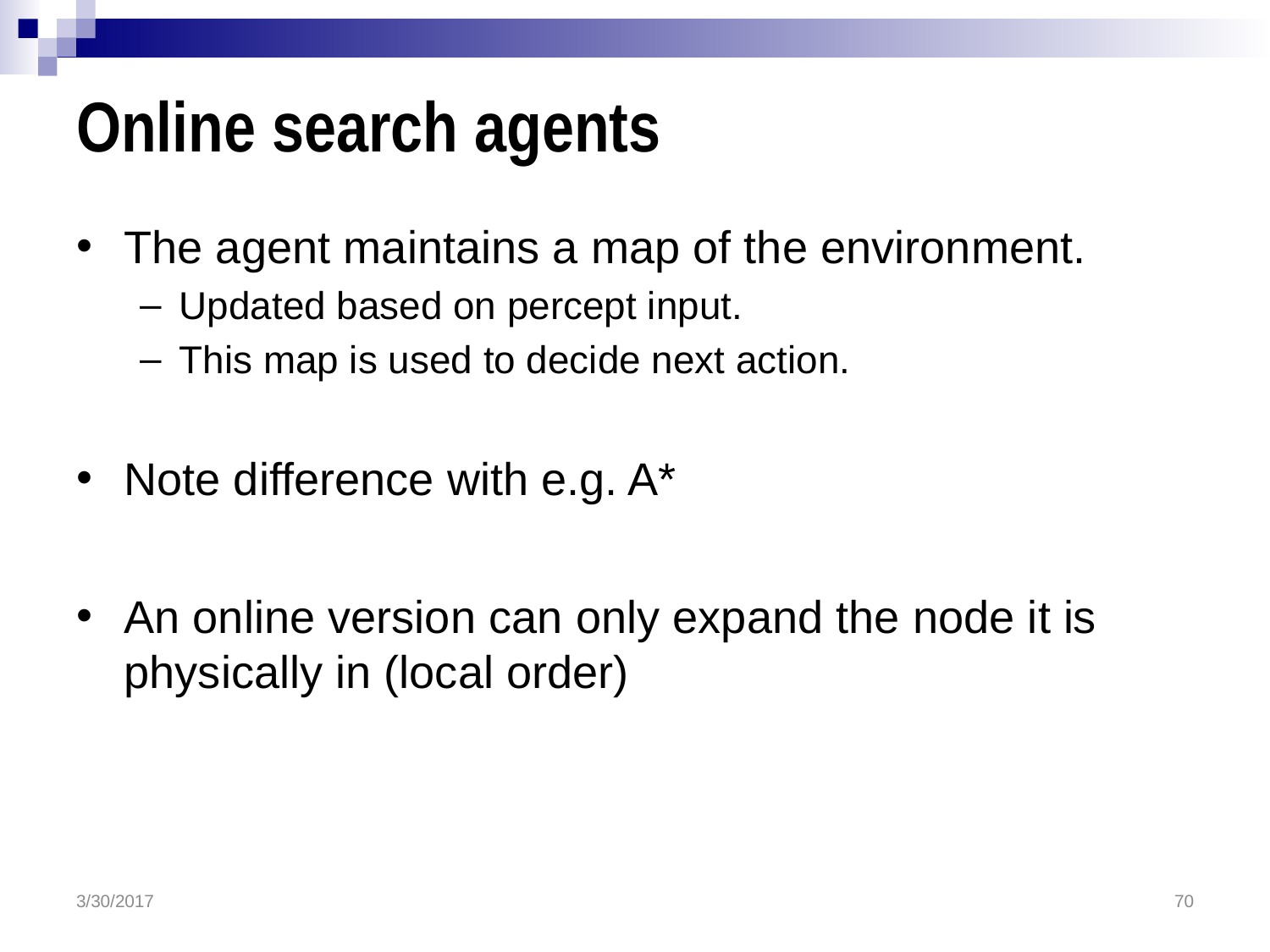

# Online search agents
The agent maintains a map of the environment.
Updated based on percept input.
This map is used to decide next action.

Note difference with e.g. A*

An online version can only expand the node it is physically in (local order)
3/30/2017
70